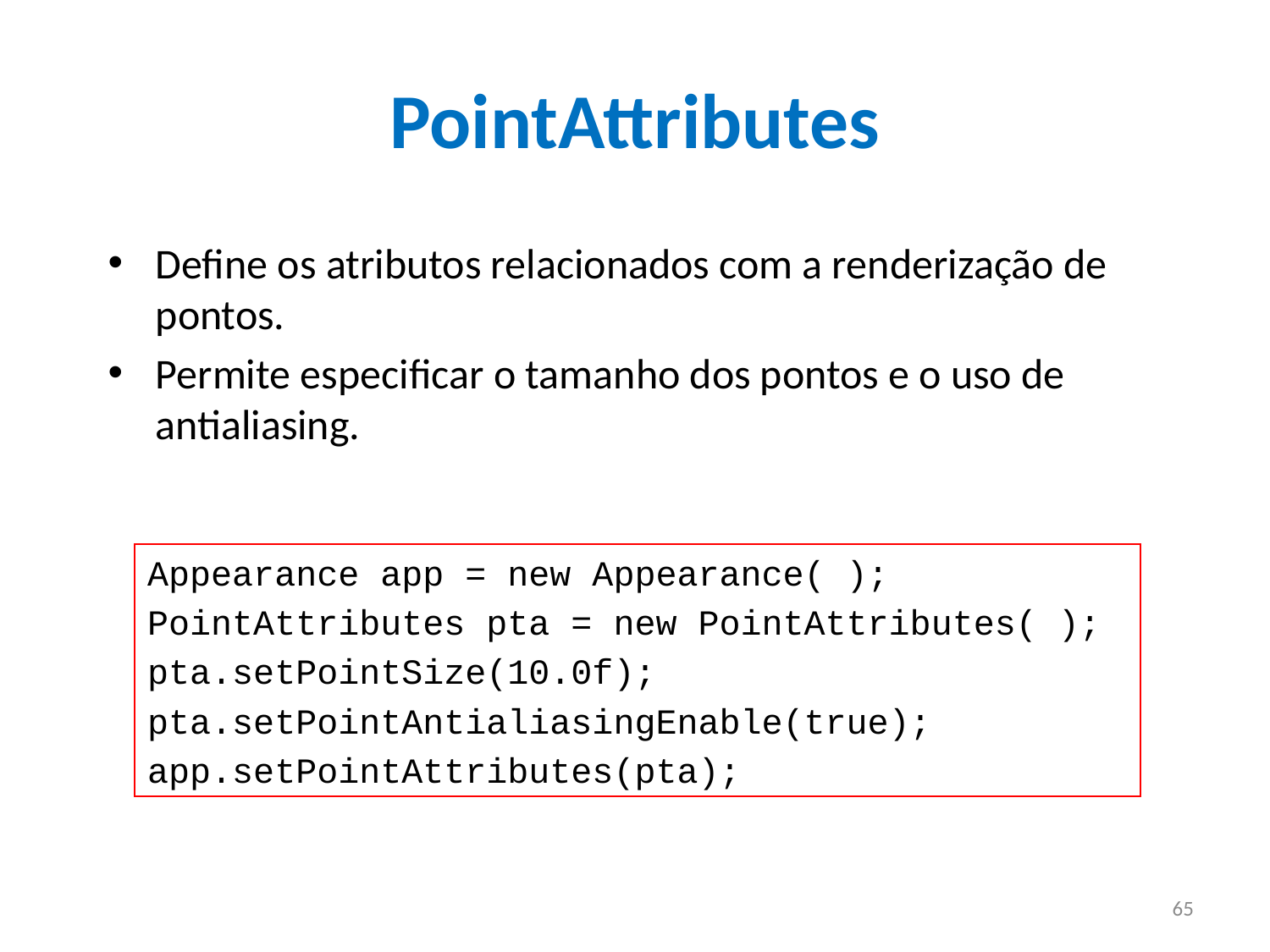

# PointAttributes
Define os atributos relacionados com a renderização de pontos.
Permite especificar o tamanho dos pontos e o uso de antialiasing.

Appearance app = new Appearance( );
PointAttributes pta = new PointAttributes( );
pta.setPointSize(10.0f);
pta.setPointAntialiasingEnable(true);
app.setPointAttributes(pta);
65